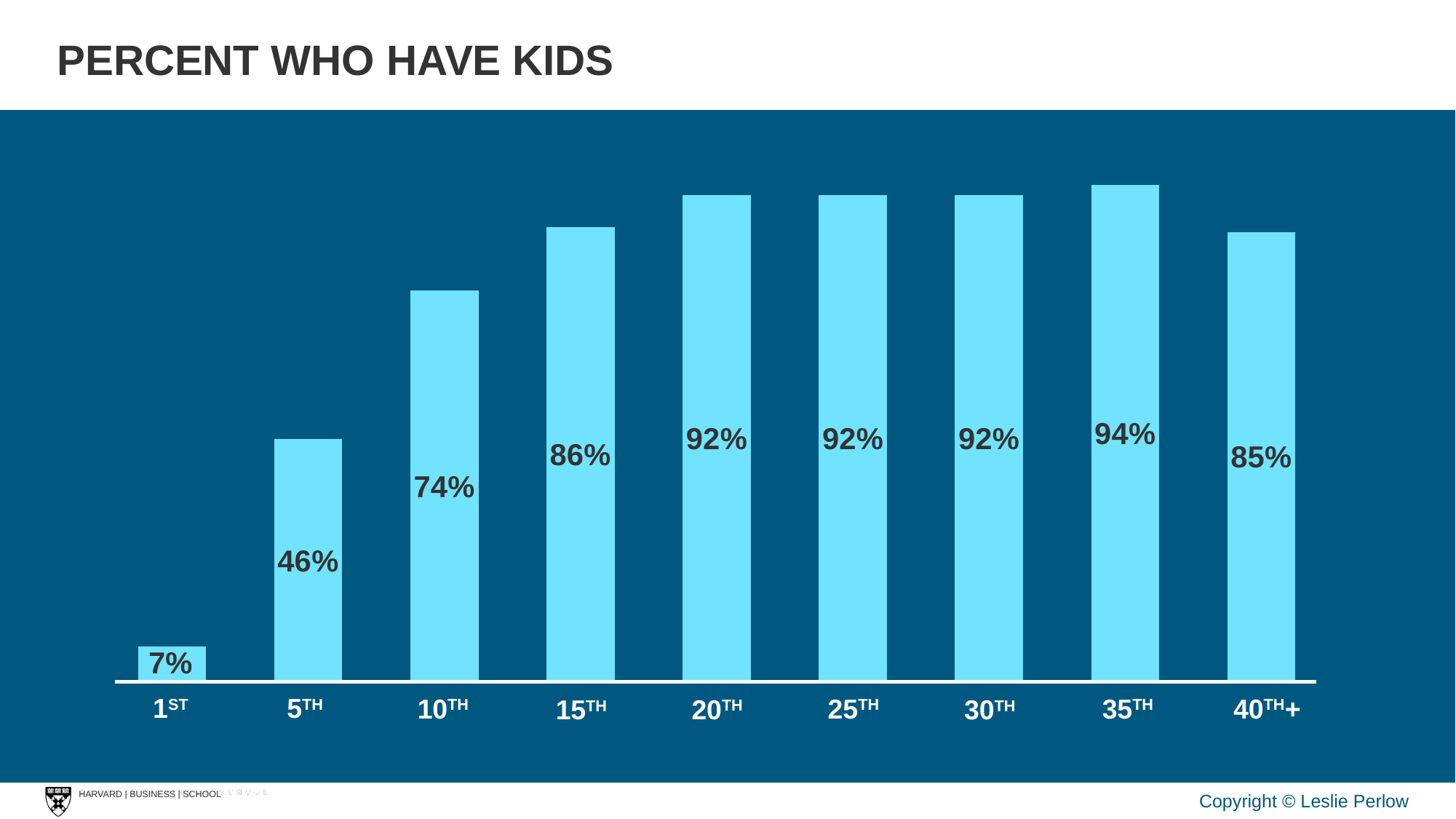

PERCENT WHO HAVE KIDS

### Chart

| Category | % Have Kids |
|---|---|
| 1st  | 0.07 |
| 5th | 0.46 |
| 10th | 0.74 |
| 15th | 0.86 |
| 20th | 0.92 |
| 25th | 0.92 |
| 30th | 0.92 |
| 35th | 0.94 |
| 40th | 0.85 |
1ST
5TH
10TH
35TH
40TH+
25TH
20TH
15TH
30TH